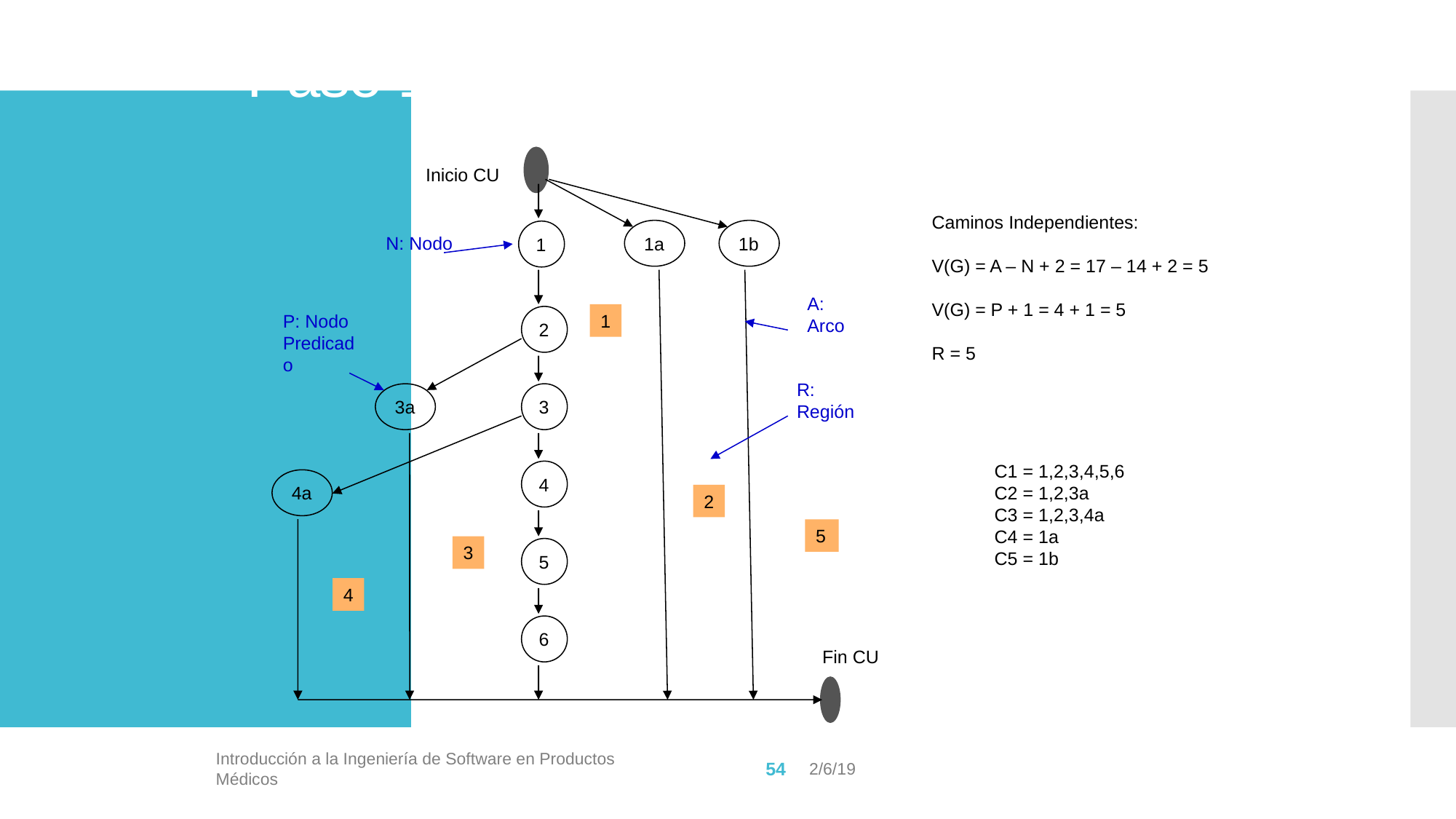

# Paso 1

Inicio CU

Caminos Independientes:

V(G) = A – N + 2 = 17 – 14 + 2 = 5

V(G) = P + 1 = 4 + 1 = 5

R = 5
1a
1b
1
N: Nodo

A:
Arco
1
P: Nodo
Predicado
2

R:
Región
3a
3

C1 = 1,2,3,4,5,6
C2 = 1,2,3a
C3 = 1,2,3,4a
C4 = 1a
C5 = 1b
4
4a
2

5
3
5
4

6
Fin CU

54
Introducción a la Ingeniería de Software en Productos Médicos
2/6/19